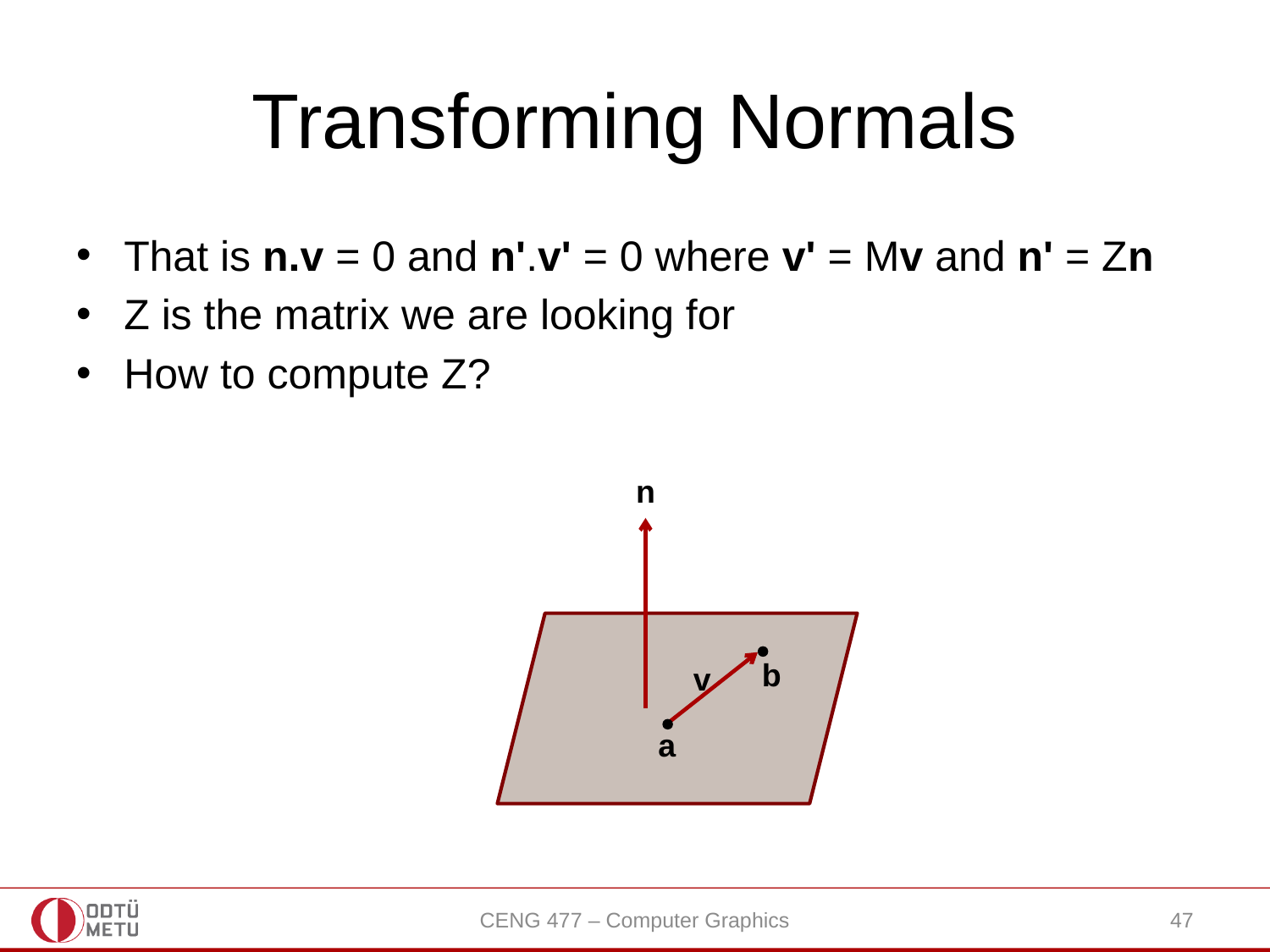

# Transforming Normals
That is n.v = 0 and n'.v' = 0 where v' = Mv and n' = Zn
Z is the matrix we are looking for
How to compute Z?

n

b
v
a

CENG 477 – Computer Graphics
47